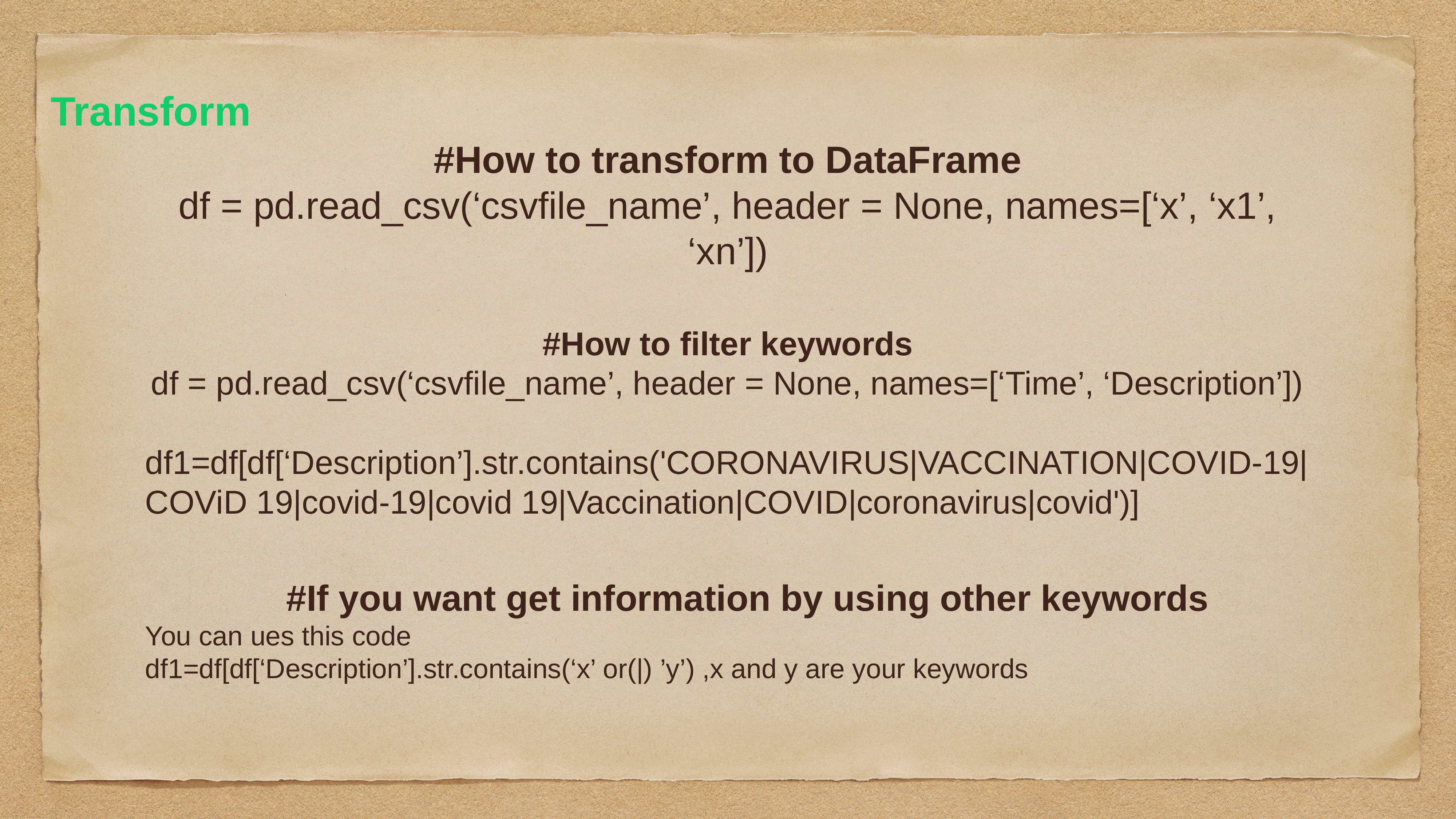

Transform

#How to transform to DataFrame
df = pd.read_csv(‘csvfile_name’, header = None, names=[‘x’, ‘x1’, ‘xn’])

#How to filter keywords
df = pd.read_csv(‘csvfile_name’, header = None, names=[‘Time’, ‘Description’])

df1=df[df[‘Description’].str.contains('CORONAVIRUS|VACCINATION|COVID-19|COViD 19|covid-19|covid 19|Vaccination|COVID|coronavirus|covid')]

#If you want get information by using other keywords
You can ues this code
df1=df[df[‘Description’].str.contains(‘x’ or(|) ’y’) ,x and y are your keywords
13